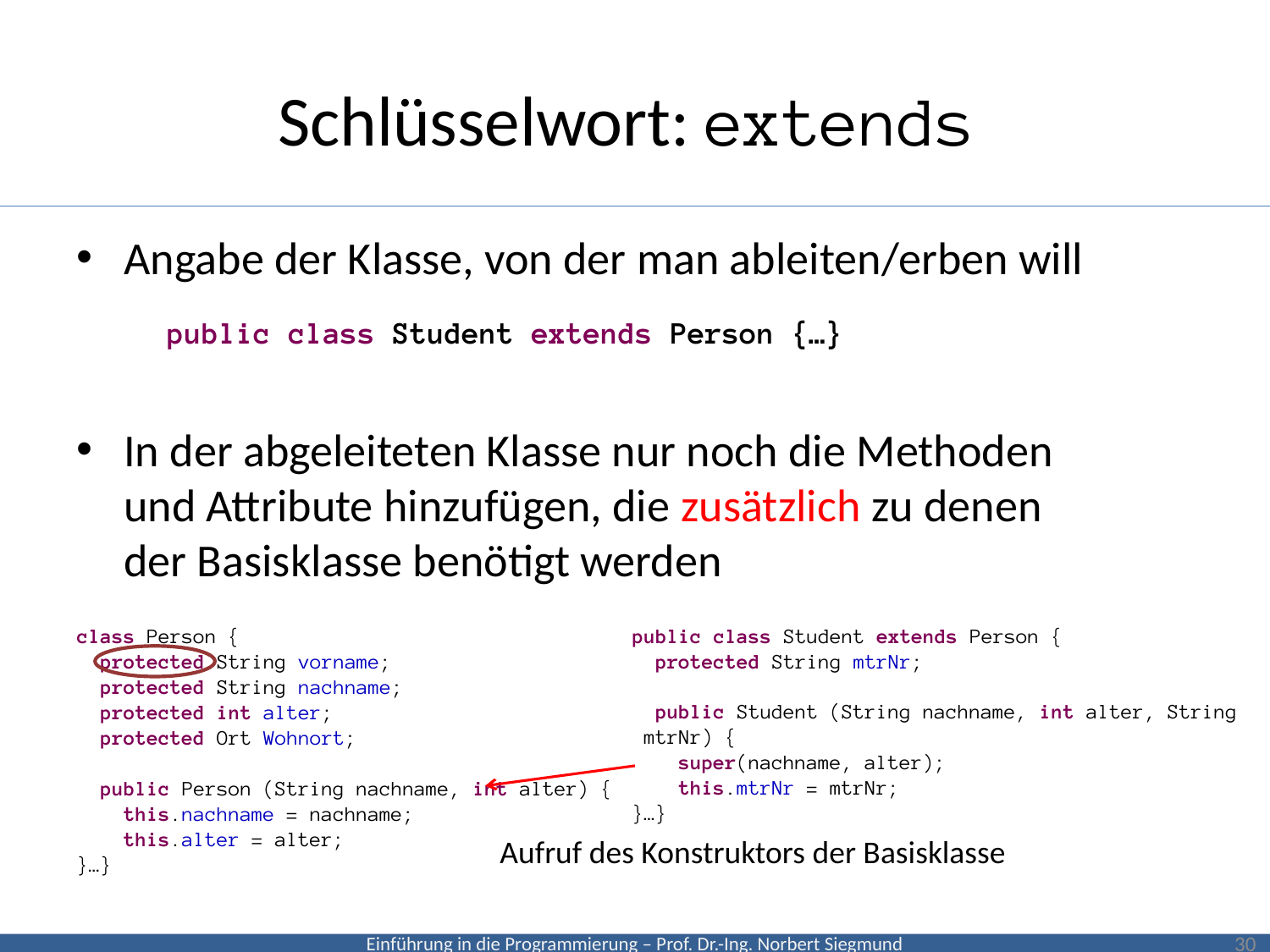

# Schlüsselwort: extends
Angabe der Klasse, von der man ableiten/erben will

In der abgeleiteten Klasse nur noch die Methoden
und Attribute hinzufügen, die zusätzlich zu denen
der Basisklasse benötigt werden
public class Student extends Person {…}
public class Student extends Person {
  protected String mtrNr;

  public Student (String nachname, int alter, String   mtrNr) {
    super(nachname, alter);
    this.mtrNr = mtrNr;
}…}

class Person {
  protected String vorname;
  protected String nachname;
  protected int alter;
  protected Ort Wohnort;

  public Person (String nachname, int alter) {
    this.nachname = nachname;
    this.alter = alter;
}…}

Aufruf des Konstruktors der Basisklasse
30